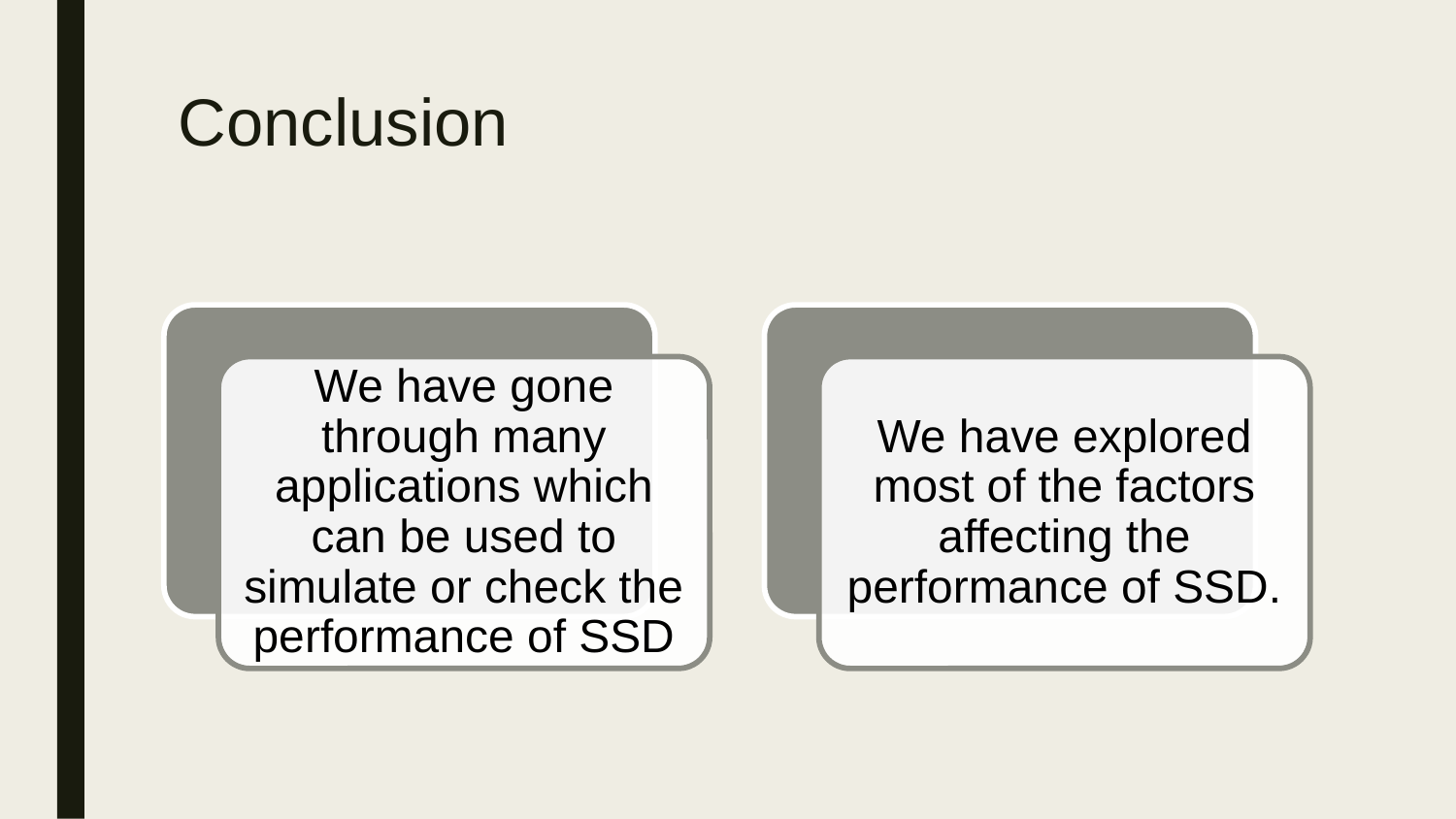

# Conclusion

We have gone through many applications which can be used to simulate or check the performance of SSD
We have explored most of the factors affecting the performance of SSD.